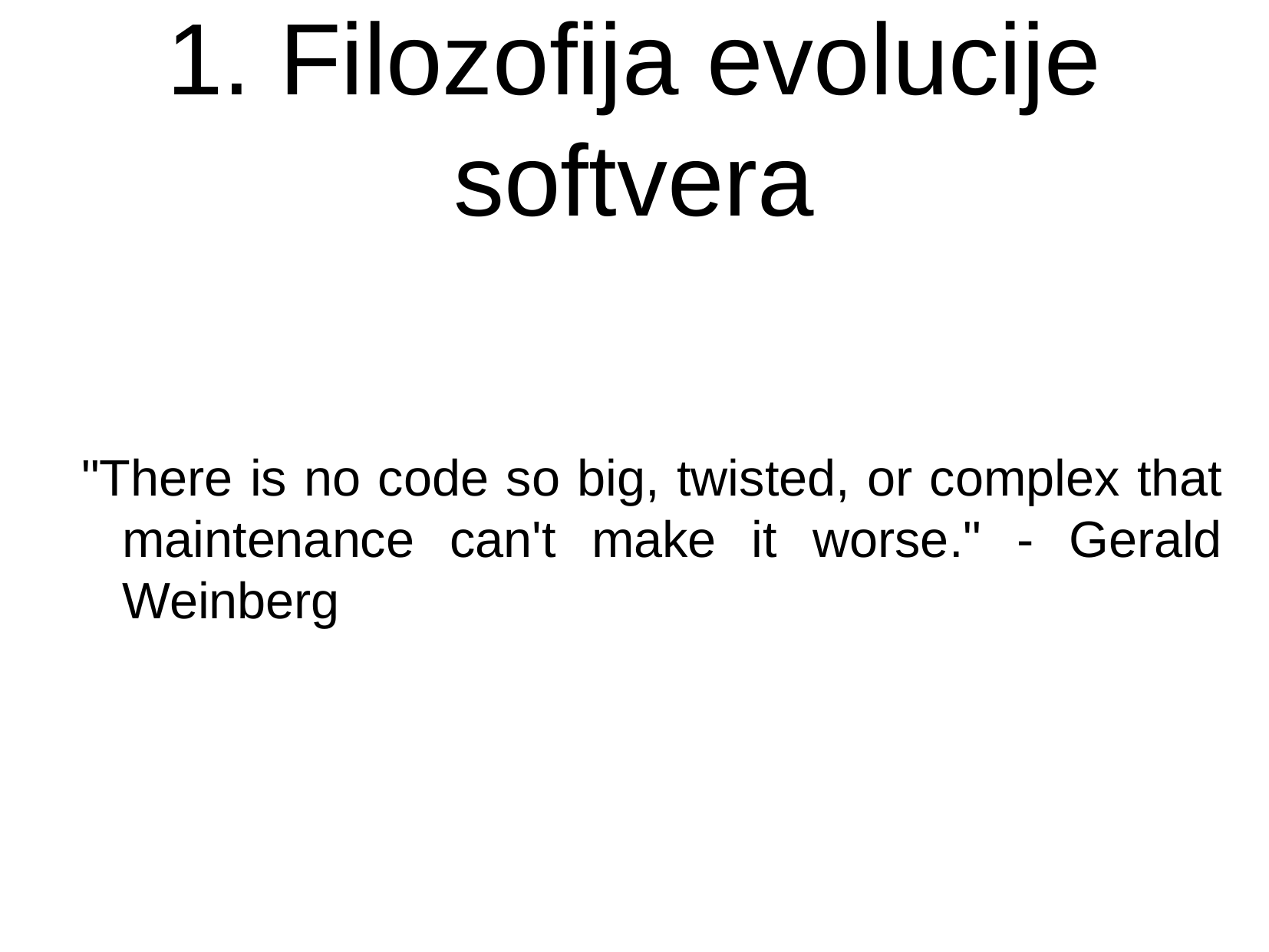

1. Filozofija evolucije softvera
"There is no code so big, twisted, or complex that maintenance can't make it worse." - Gerald Weinberg